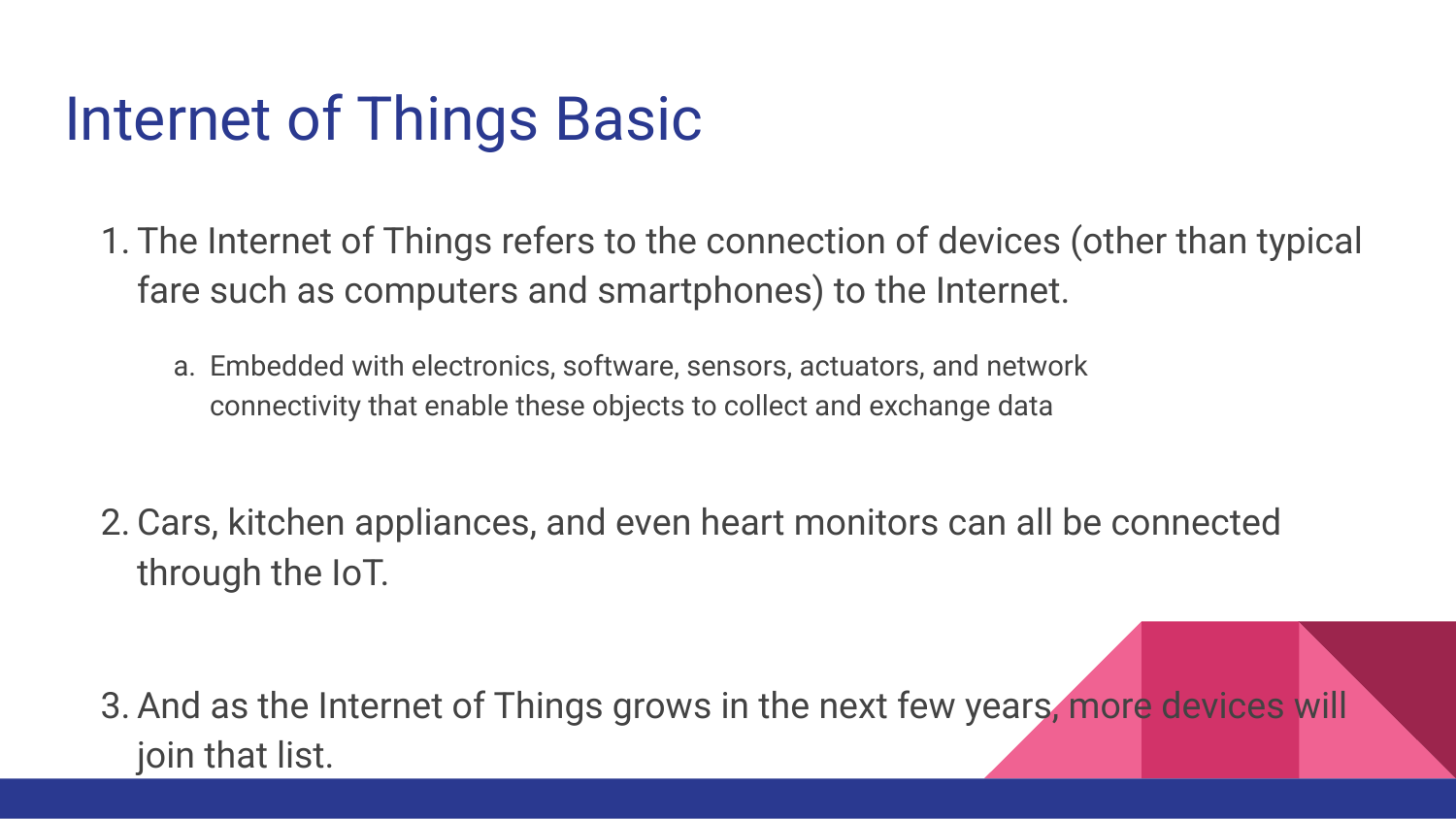

# Internet of Things Basic
The Internet of Things refers to the connection of devices (other than typical fare such as computers and smartphones) to the Internet.
Embedded with electronics, software, sensors, actuators, and network
connectivity that enable these objects to collect and exchange data
Cars, kitchen appliances, and even heart monitors can all be connected through the IoT.
And as the Internet of Things grows in the next few years, more devices will join that list.